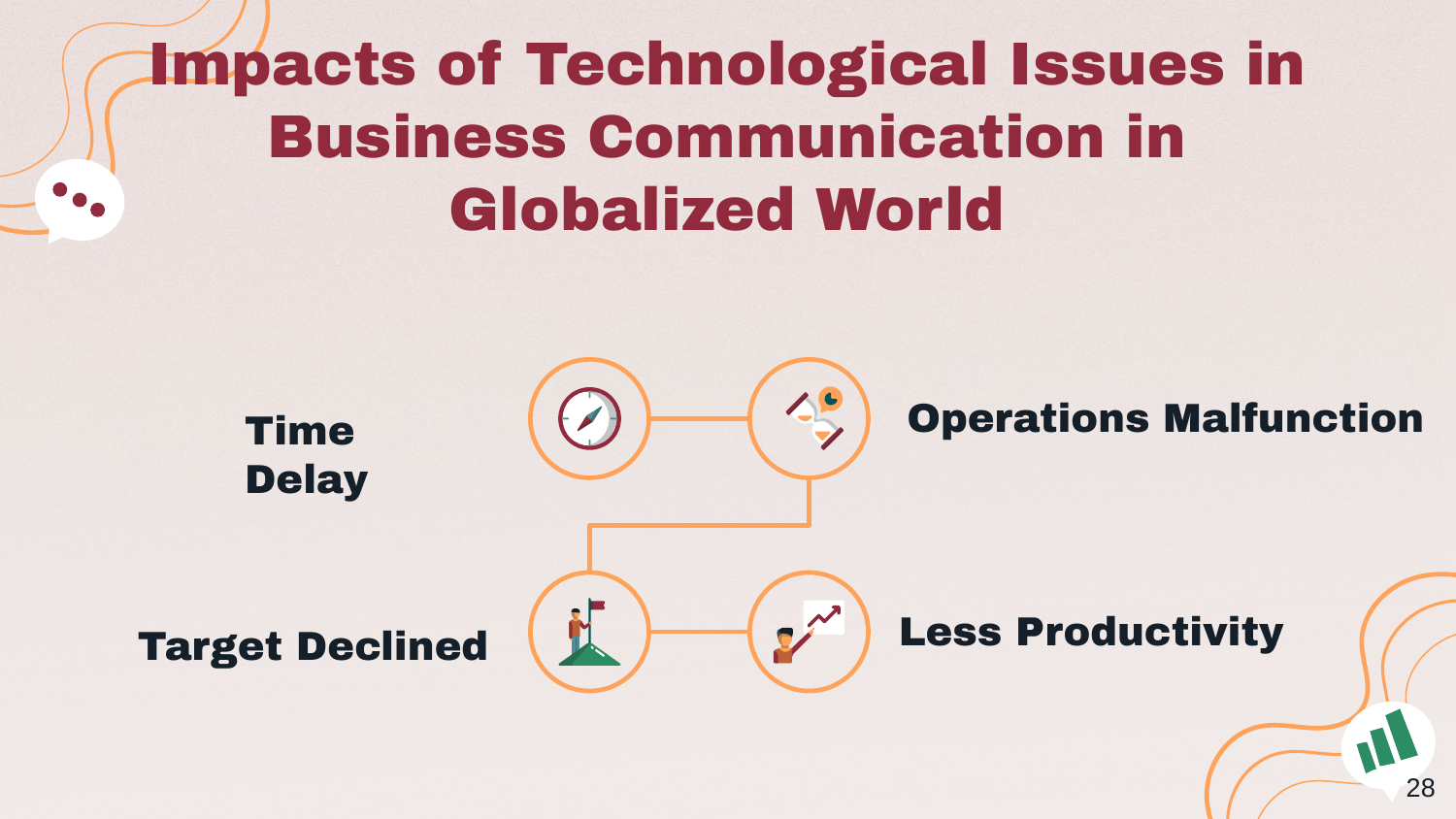

# Impacts of Technological Issues in Business Communication in Globalized World

Operations Malfunction

Time Delay

Less Productivity

Target Declined

28